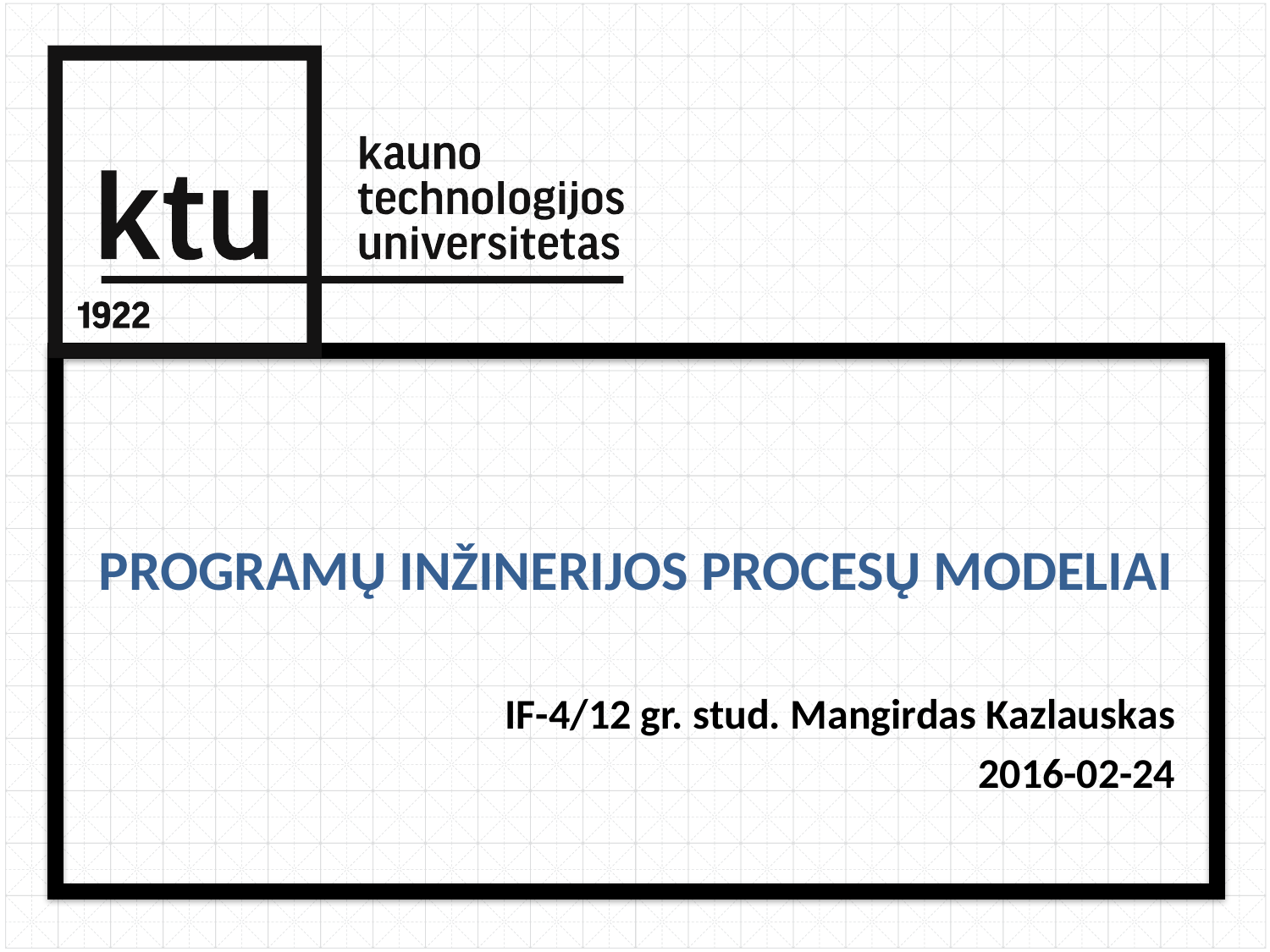

# Programų inžinerijos procesų modeliai
IF-4/12 gr. stud. Mangirdas Kazlauskas
2016-02-24